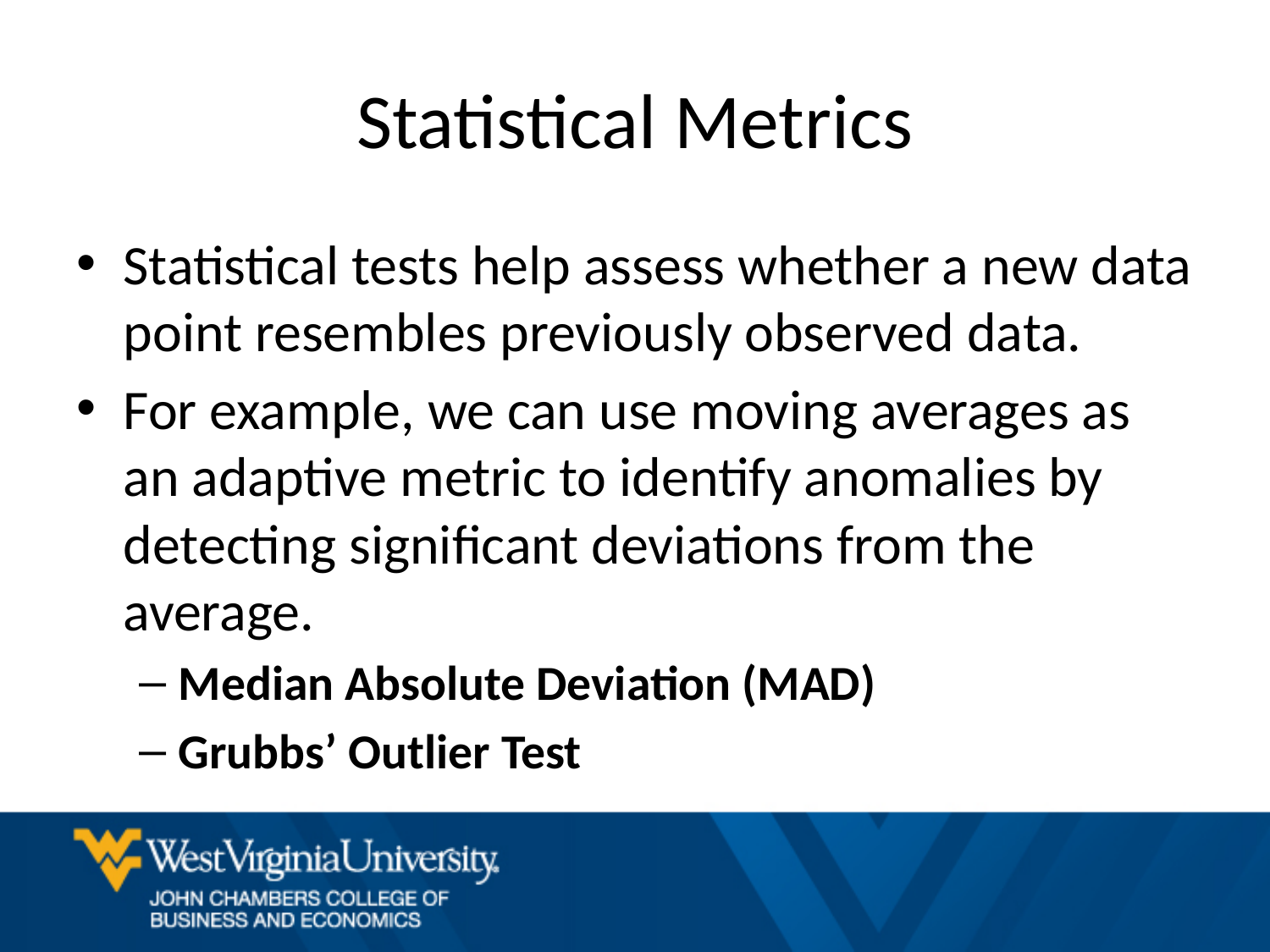

# Statistical Metrics
Statistical tests help assess whether a new data point resembles previously observed data.
For example, we can use moving averages as an adaptive metric to identify anomalies by detecting significant deviations from the average.
Median Absolute Deviation (MAD)
Grubbs’ Outlier Test